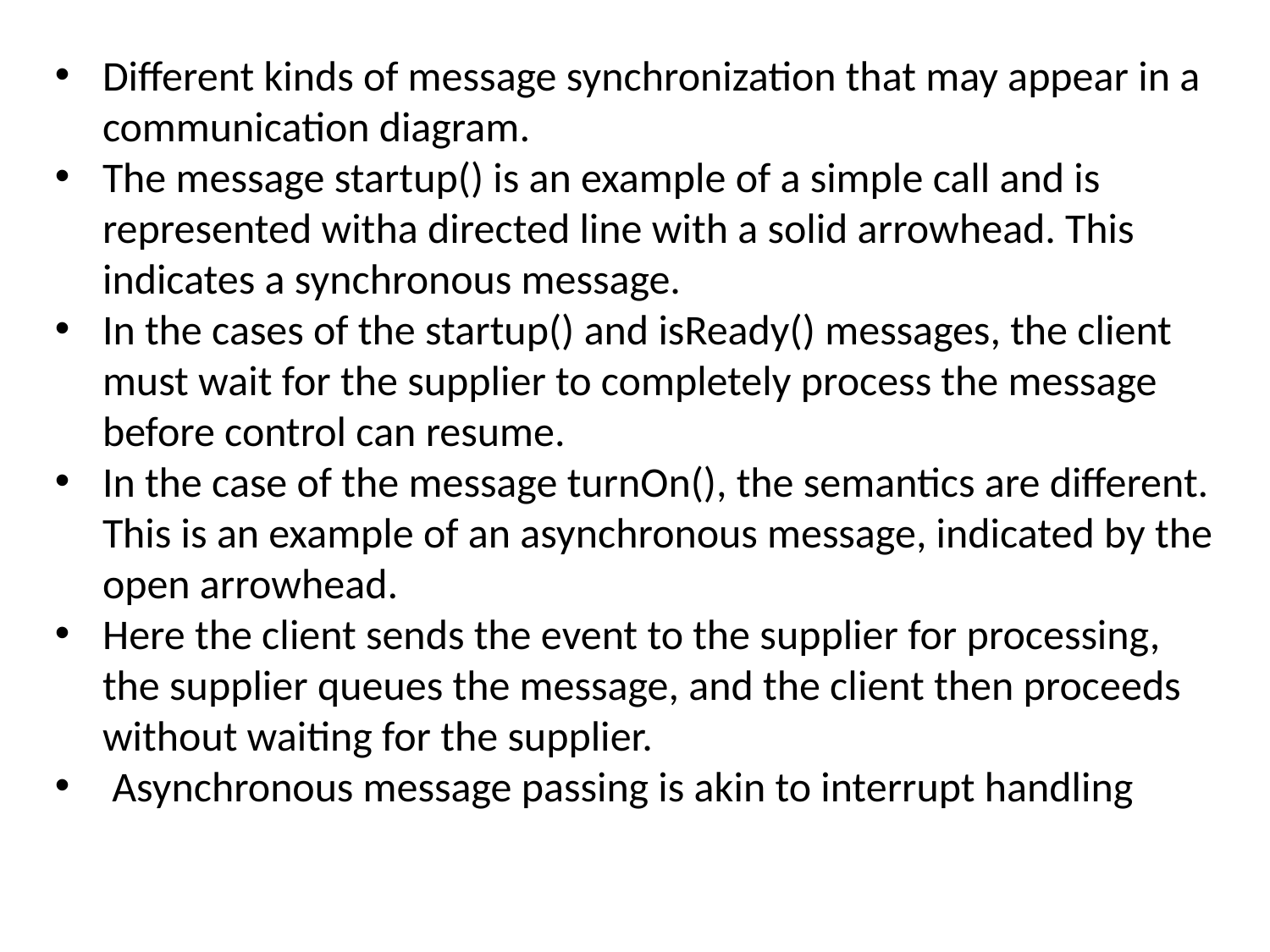

Different kinds of message synchronization that may appear in a communication diagram.
The message startup() is an example of a simple call and is represented witha directed line with a solid arrowhead. This indicates a synchronous message.
In the cases of the startup() and isReady() messages, the client must wait for the supplier to completely process the message before control can resume.
In the case of the message turnOn(), the semantics are different. This is an example of an asynchronous message, indicated by the open arrowhead.
Here the client sends the event to the supplier for processing, the supplier queues the message, and the client then proceeds without waiting for the supplier.
 Asynchronous message passing is akin to interrupt handling